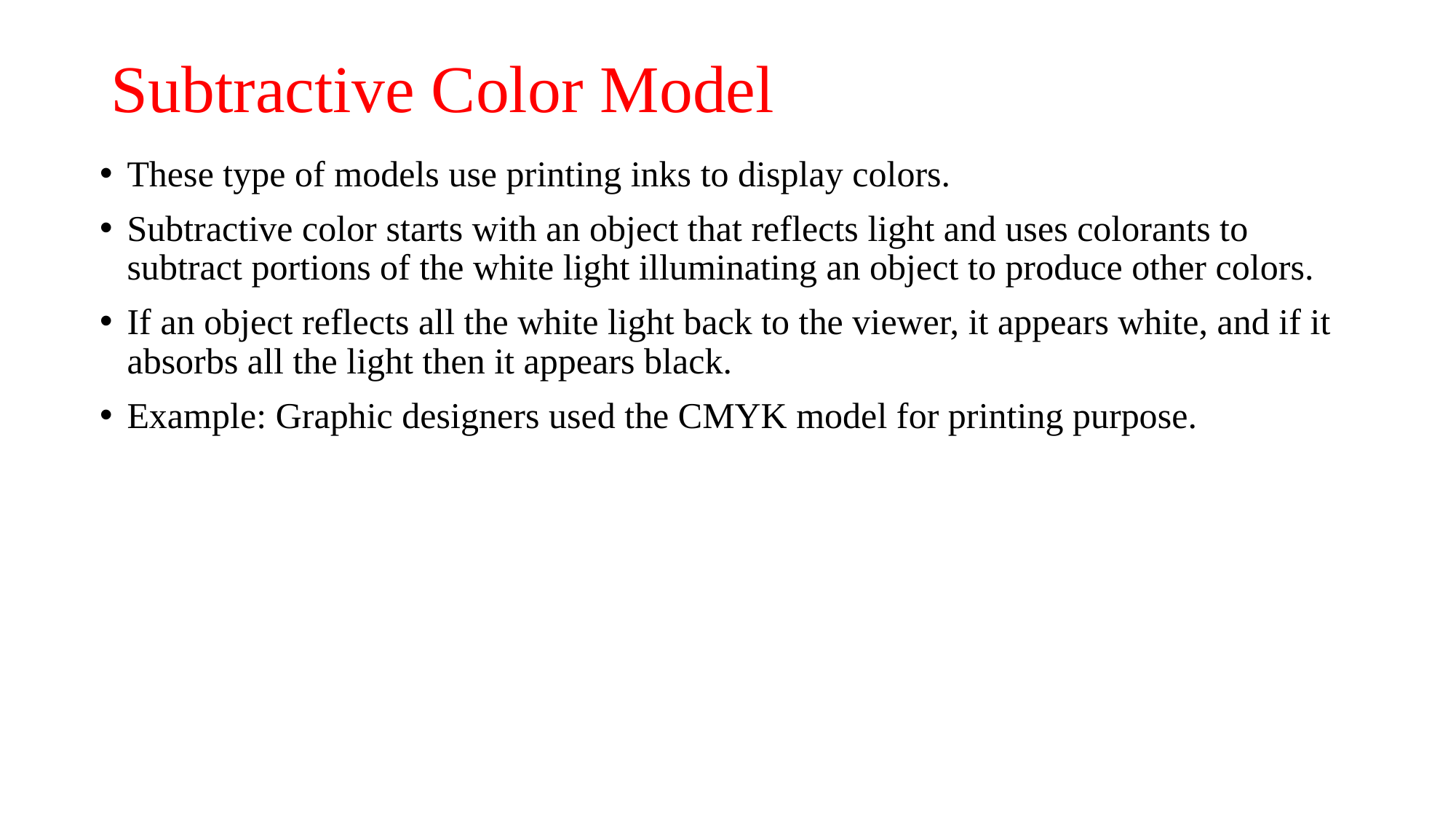

# Subtractive Color Model
These type of models use printing inks to display colors.
Subtractive color starts with an object that reflects light and uses colorants to subtract portions of the white light illuminating an object to produce other colors.
If an object reflects all the white light back to the viewer, it appears white, and if it absorbs all the light then it appears black.
Example: Graphic designers used the CMYK model for printing purpose.